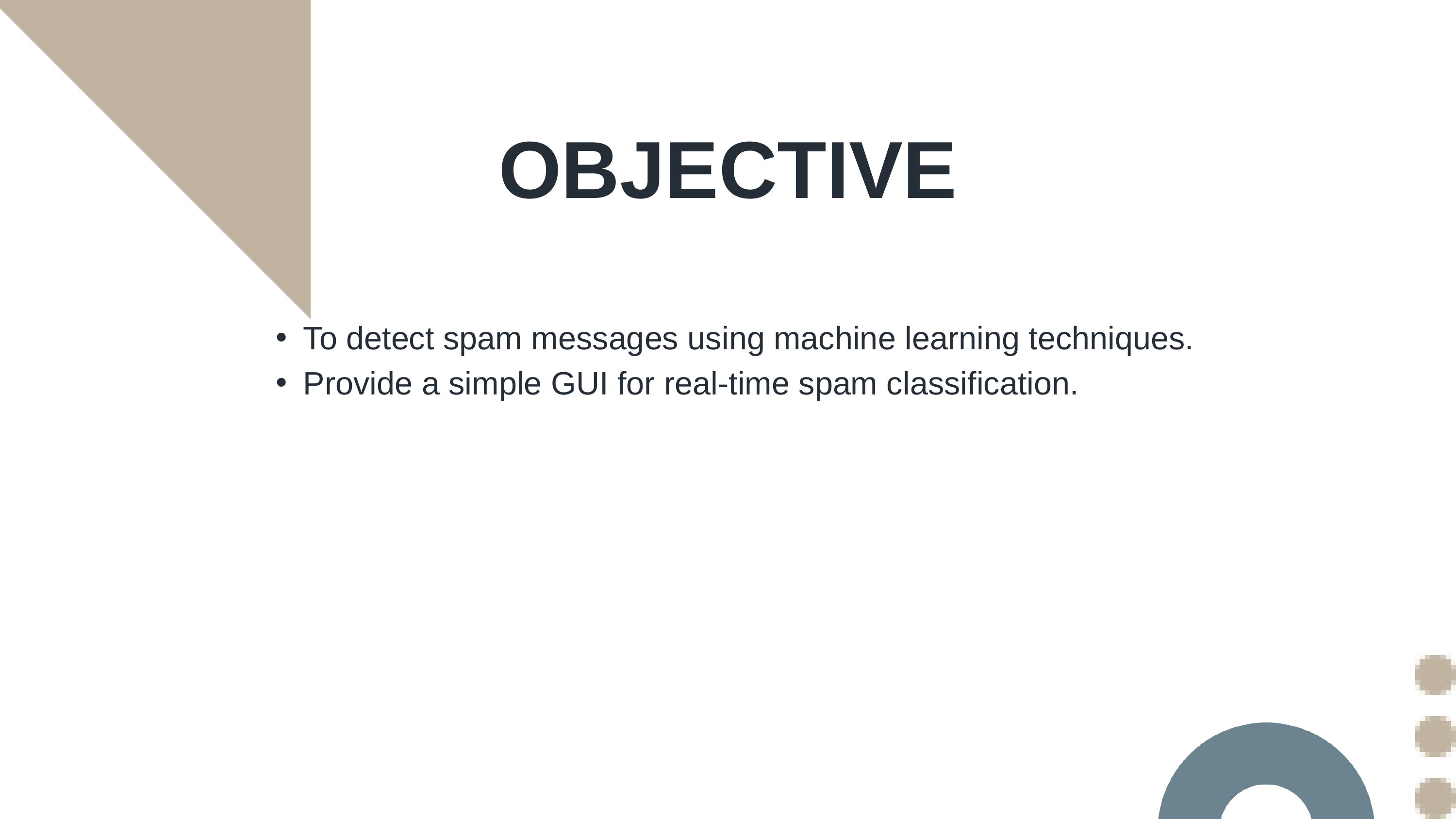

OBJECTIVE
To detect spam messages using machine learning techniques.
Provide a simple GUI for real-time spam classification.